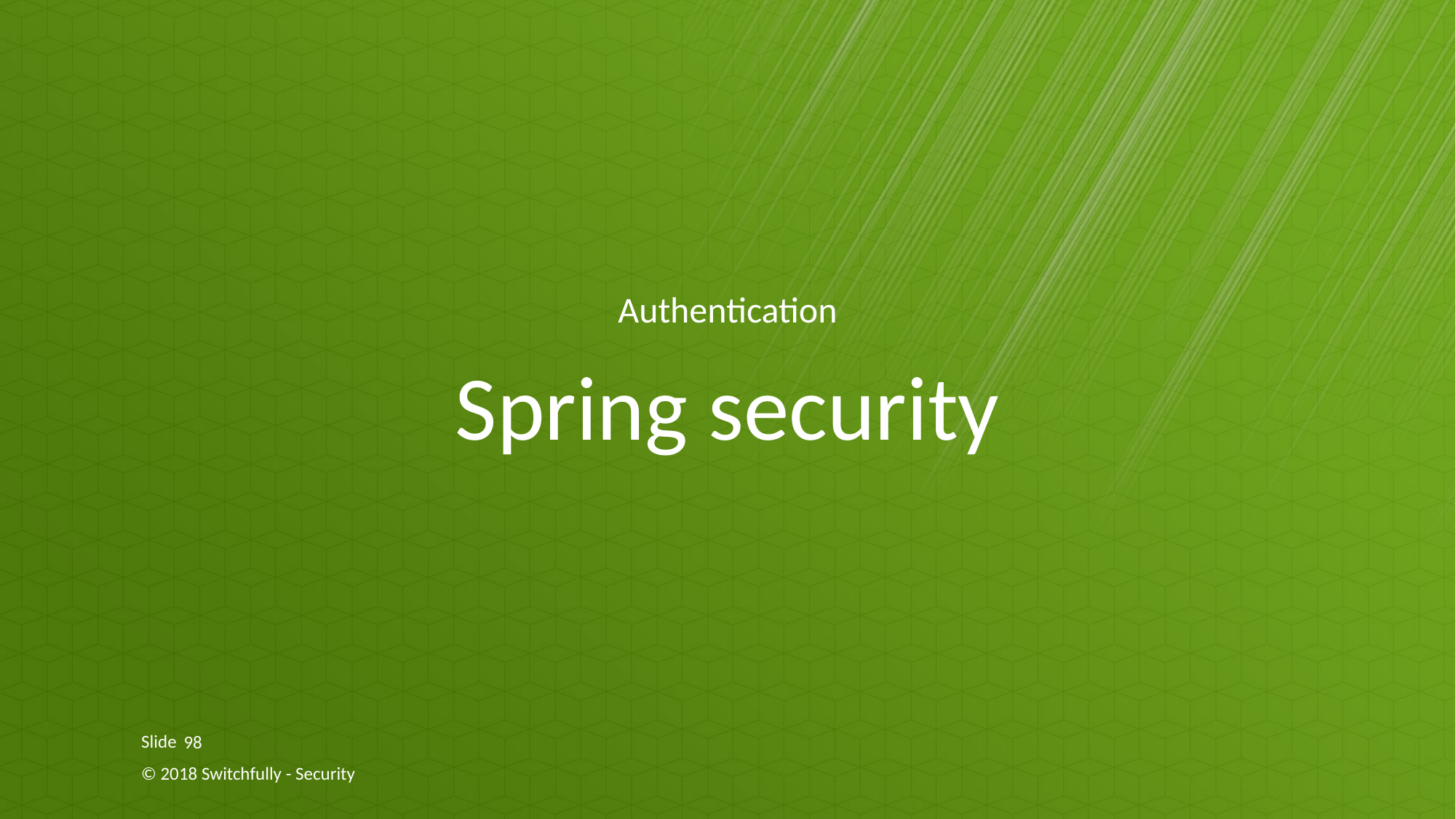

Authentication
# Spring security
98
© 2018 Switchfully - Security